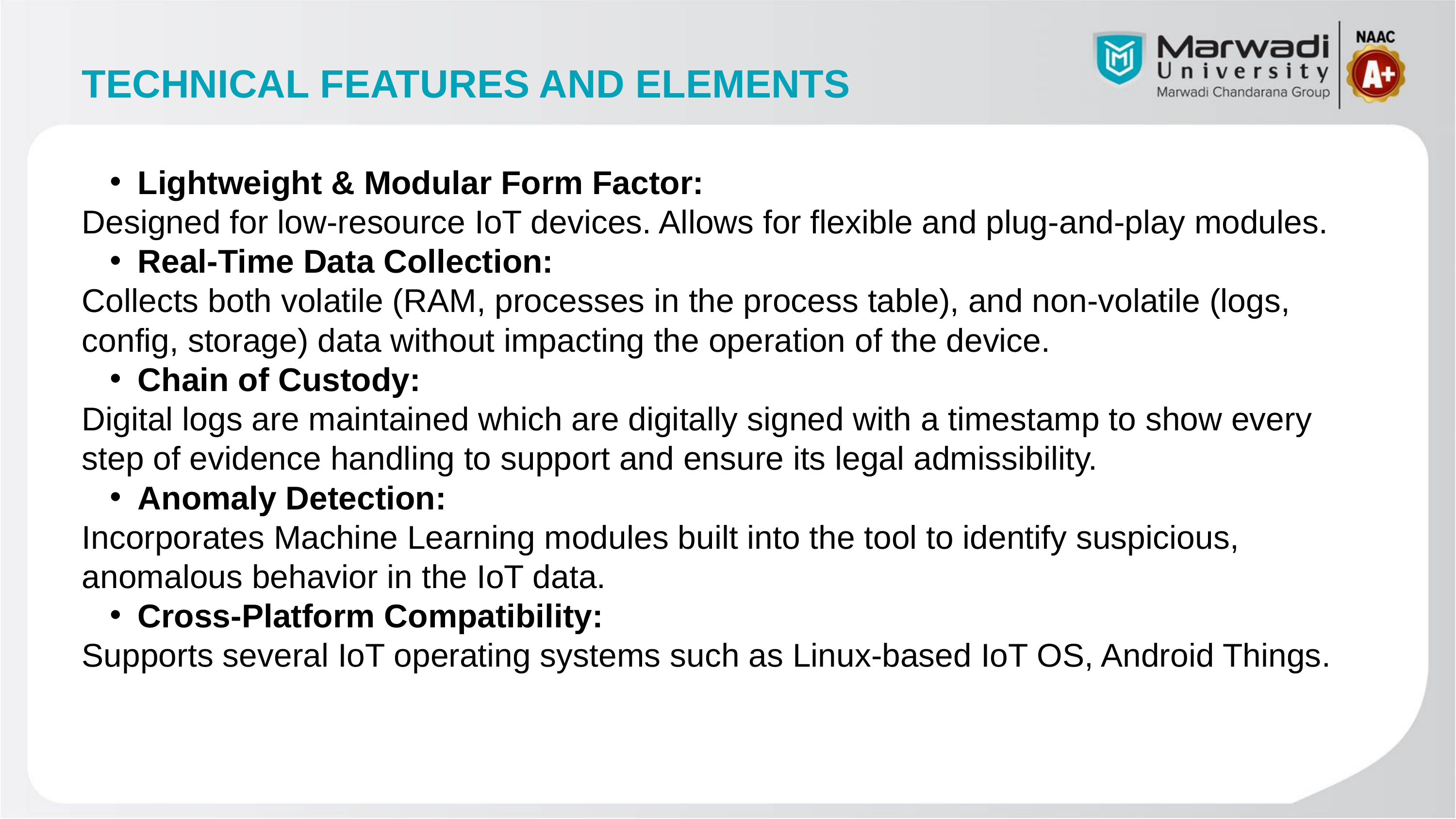

TECHNICAL FEATURES AND ELEMENTS
Lightweight & Modular Form Factor:
Designed for low-resource IoT devices. Allows for flexible and plug-and-play modules.
Real-Time Data Collection:
Collects both volatile (RAM, processes in the process table), and non-volatile (logs, config, storage) data without impacting the operation of the device.
Chain of Custody:
Digital logs are maintained which are digitally signed with a timestamp to show every step of evidence handling to support and ensure its legal admissibility.
Anomaly Detection:
Incorporates Machine Learning modules built into the tool to identify suspicious, anomalous behavior in the IoT data.
Cross-Platform Compatibility:
Supports several IoT operating systems such as Linux-based IoT OS, Android Things.